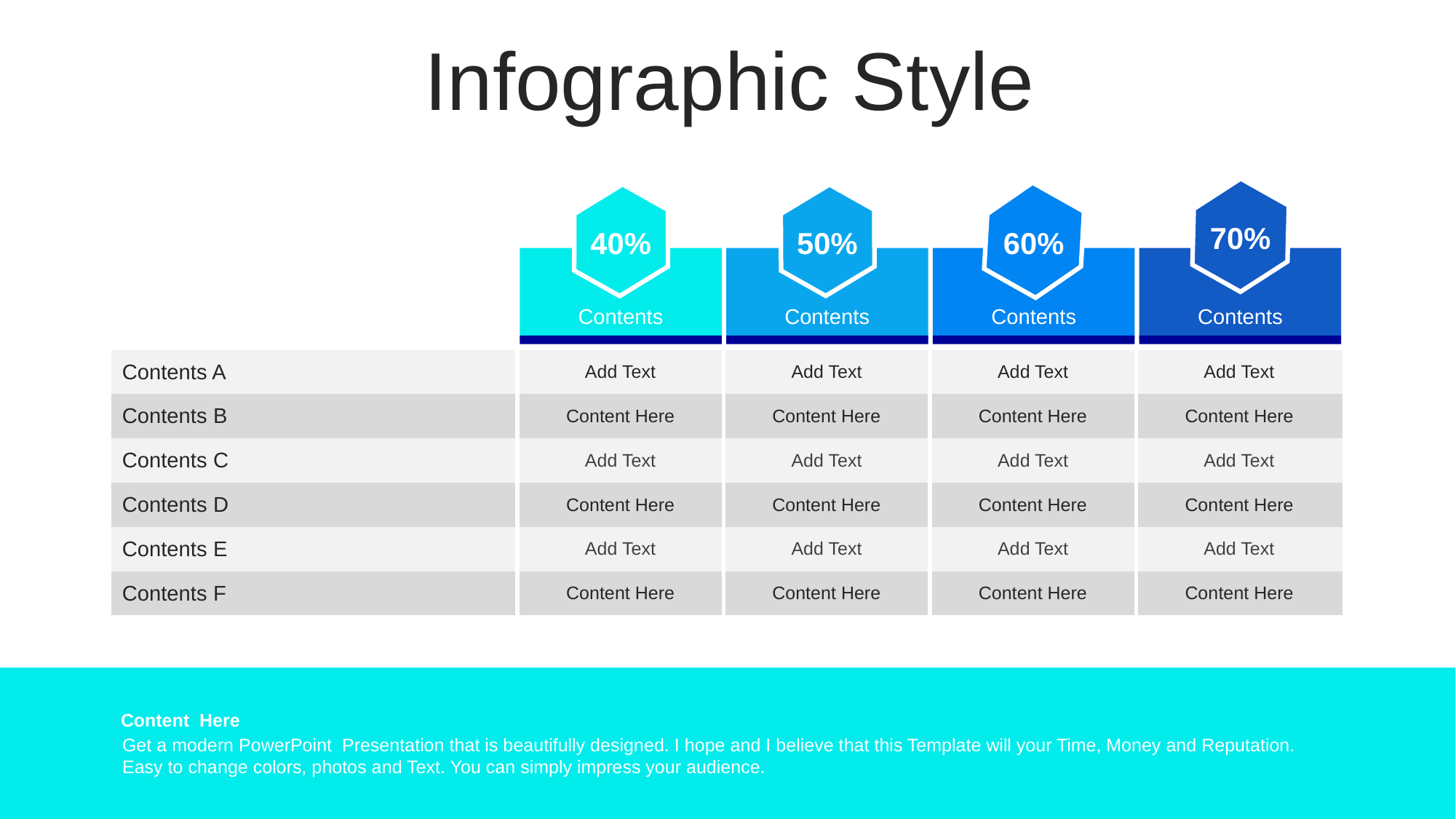

Infographic Style

70%
40%
50%
60%

Contents
Contents
Contents
Contents

| Contents A | Add Text | Add Text | Add Text | Add Text |
| --- | --- | --- | --- | --- |
| Contents B | Content Here | Content Here | Content Here | Content Here |
| Contents C | Add Text | Add Text | Add Text | Add Text |
| Contents D | Content Here | Content Here | Content Here | Content Here |
| Contents E | Add Text | Add Text | Add Text | Add Text |
| Contents F | Content Here | Content Here | Content Here | Content Here |

Content  Here
Get a modern PowerPoint  Presentation that is beautifully designed. I hope and I believe that this Template will your Time, Money and Reputation. Easy to change colors, photos and Text. You can simply impress your audience.